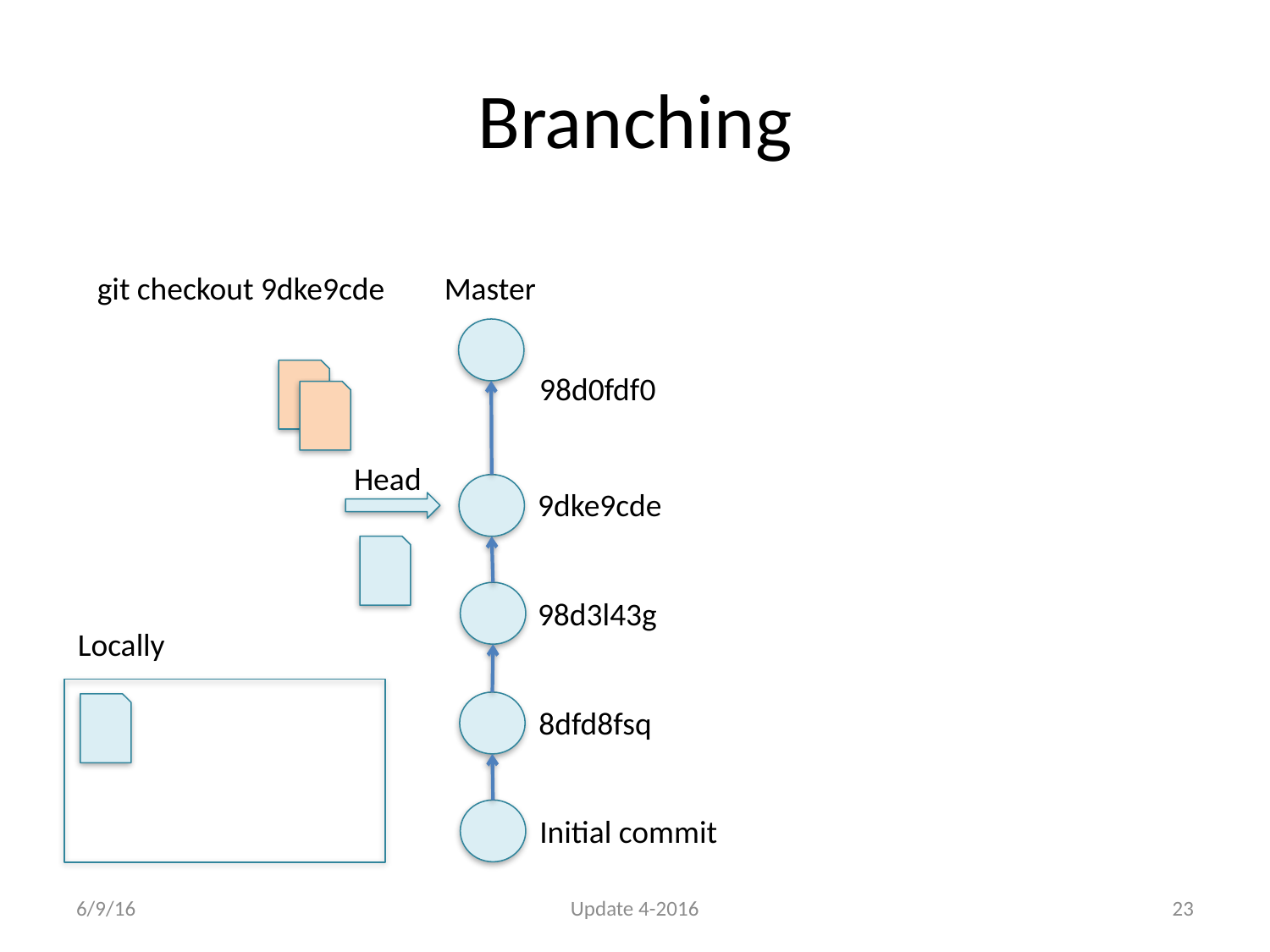

# Branching
git checkout 9dke9cde
Master

98d0fdf0

Head

9dke9cde

98d3l43g
Locally

8dfd8fsq

Initial commit
6/9/16
Update 4-2016
23